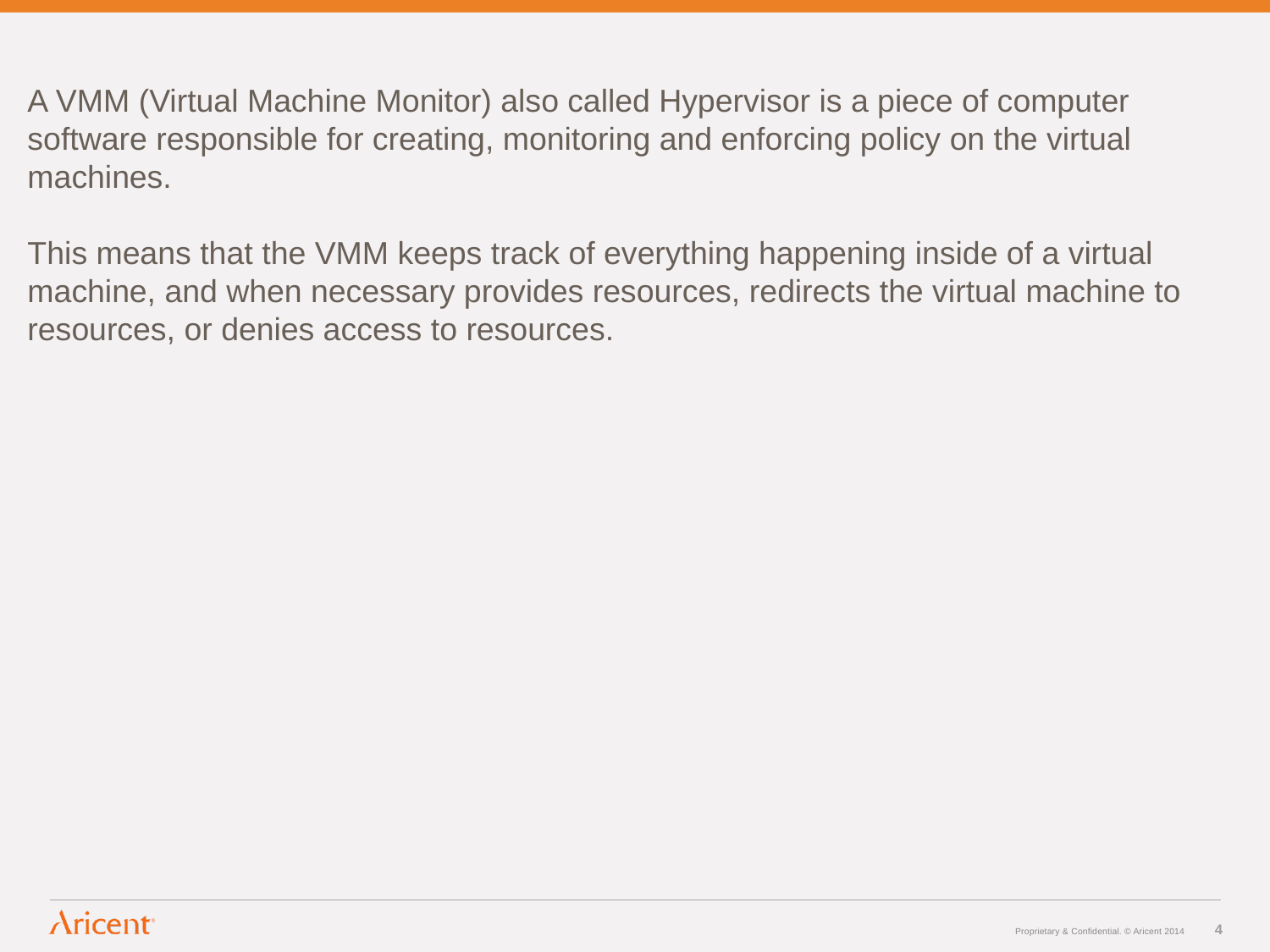

A VMM (Virtual Machine Monitor) also called Hypervisor is a piece of computer software responsible for creating, monitoring and enforcing policy on the virtual machines.

This means that the VMM keeps track of everything happening inside of a virtual machine, and when necessary provides resources, redirects the virtual machine to resources, or denies access to resources.

4